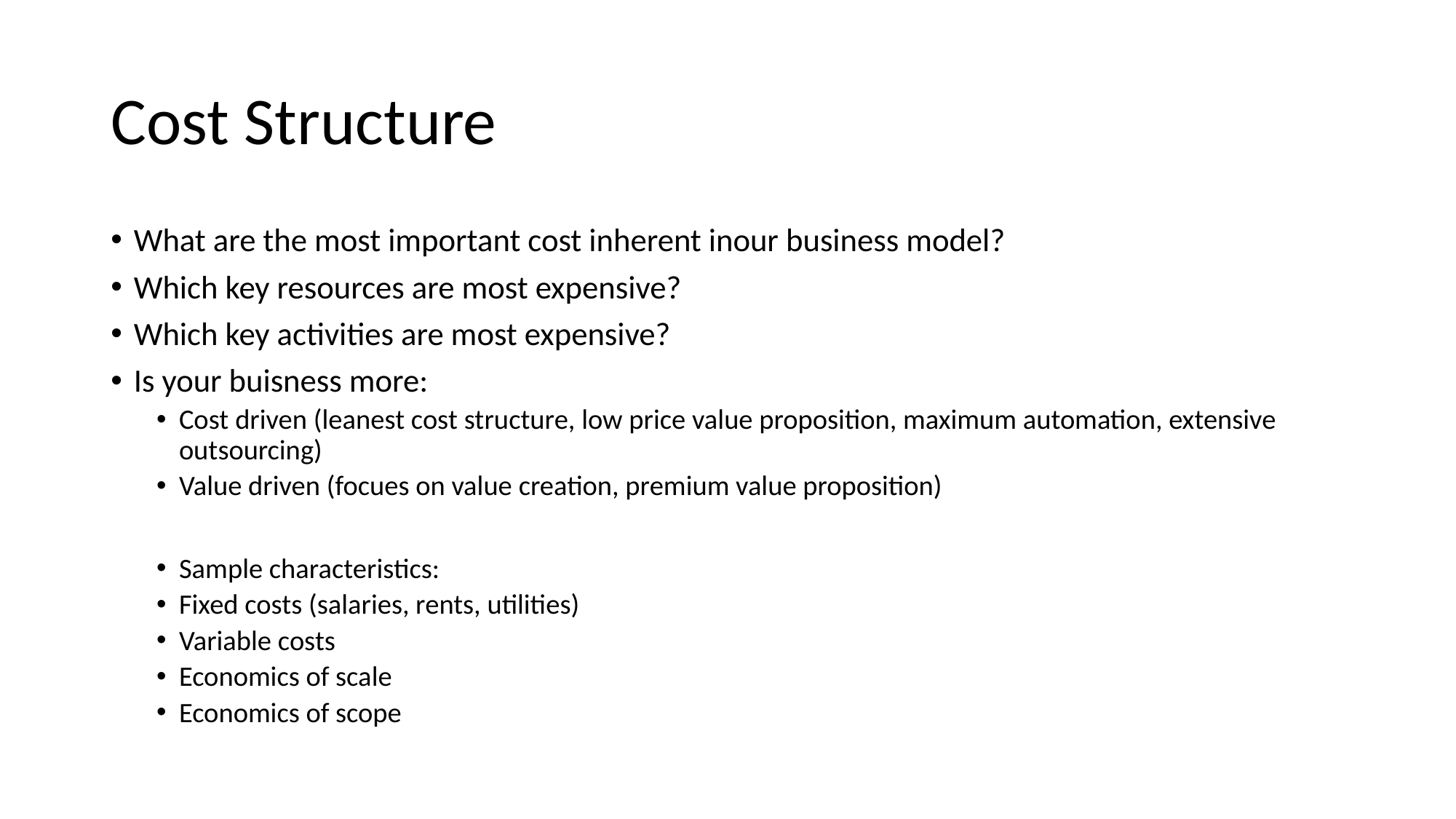

# Cost Structure
What are the most important cost inherent inour business model?
Which key resources are most expensive?
Which key activities are most expensive?
Is your buisness more:
Cost driven (leanest cost structure, low price value proposition, maximum automation, extensive outsourcing)
Value driven (focues on value creation, premium value proposition)

Sample characteristics:
Fixed costs (salaries, rents, utilities)
Variable costs
Economics of scale
Economics of scope